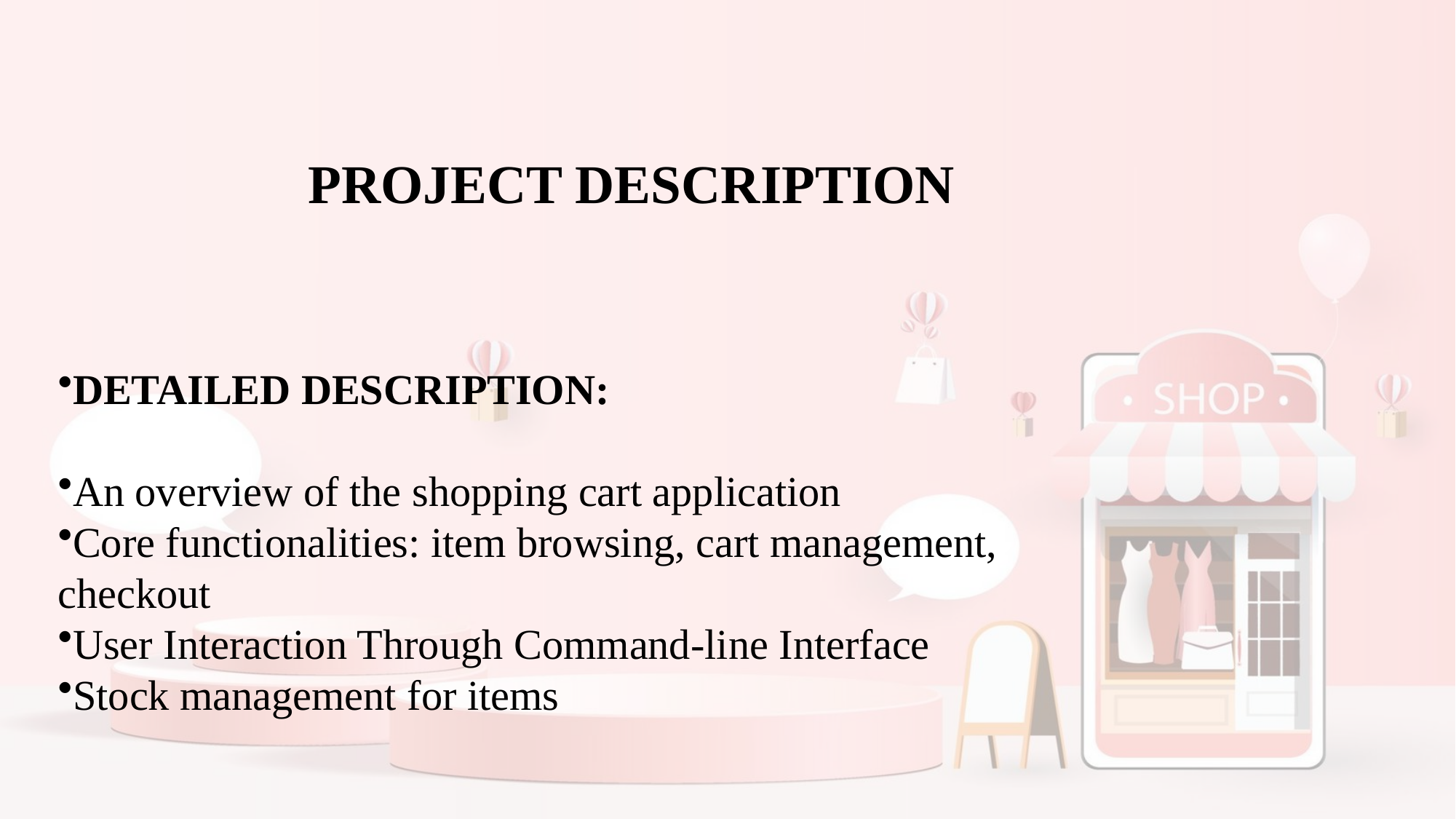

.

# PROJECT DESCRIPTION

DETAILED DESCRIPTION:

An overview of the shopping cart application
Core functionalities: item browsing, cart management, checkout
User Interaction Through Command-line Interface
Stock management for items